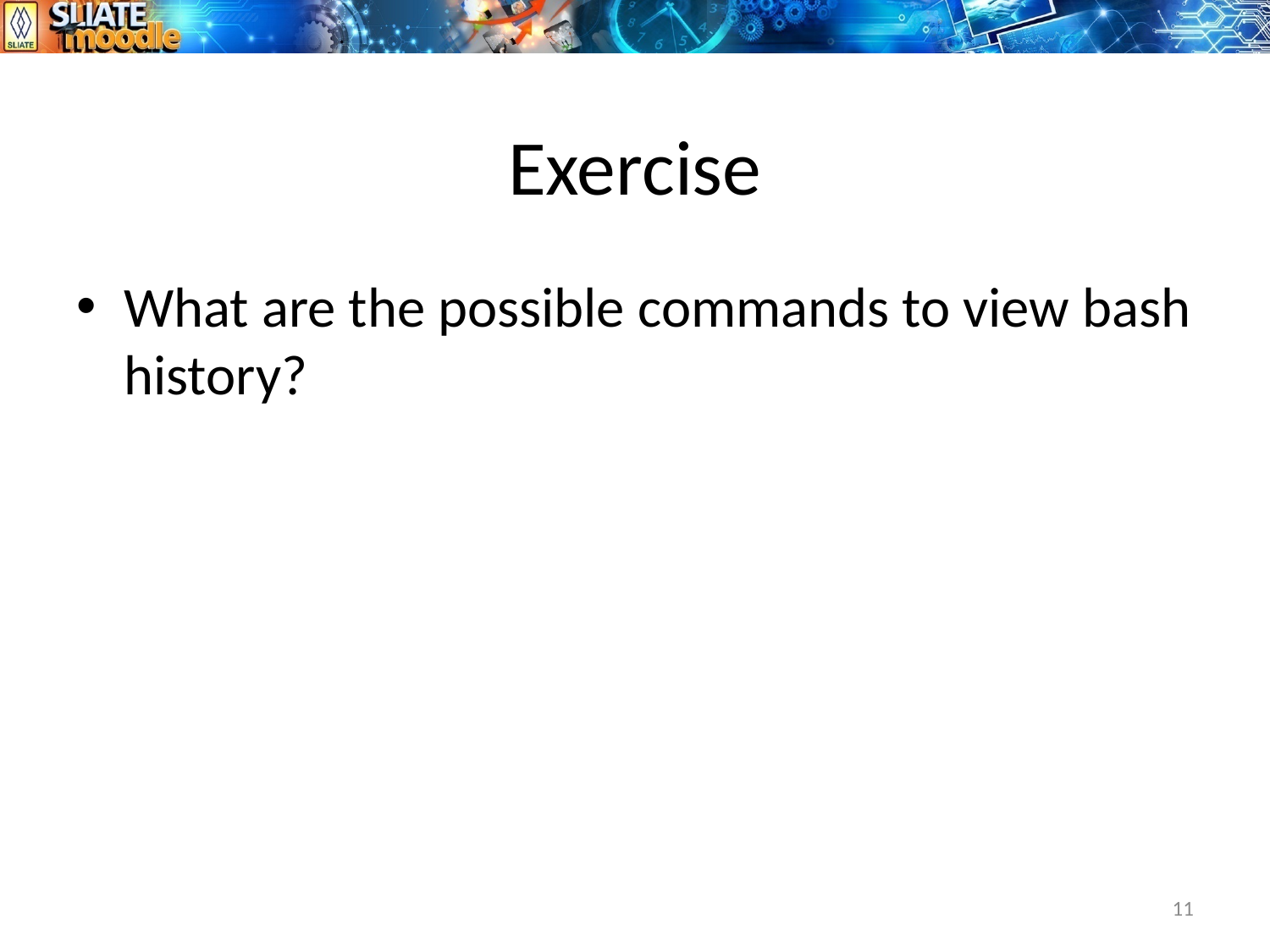

# Exercise
What are the possible commands to view bash history?

11